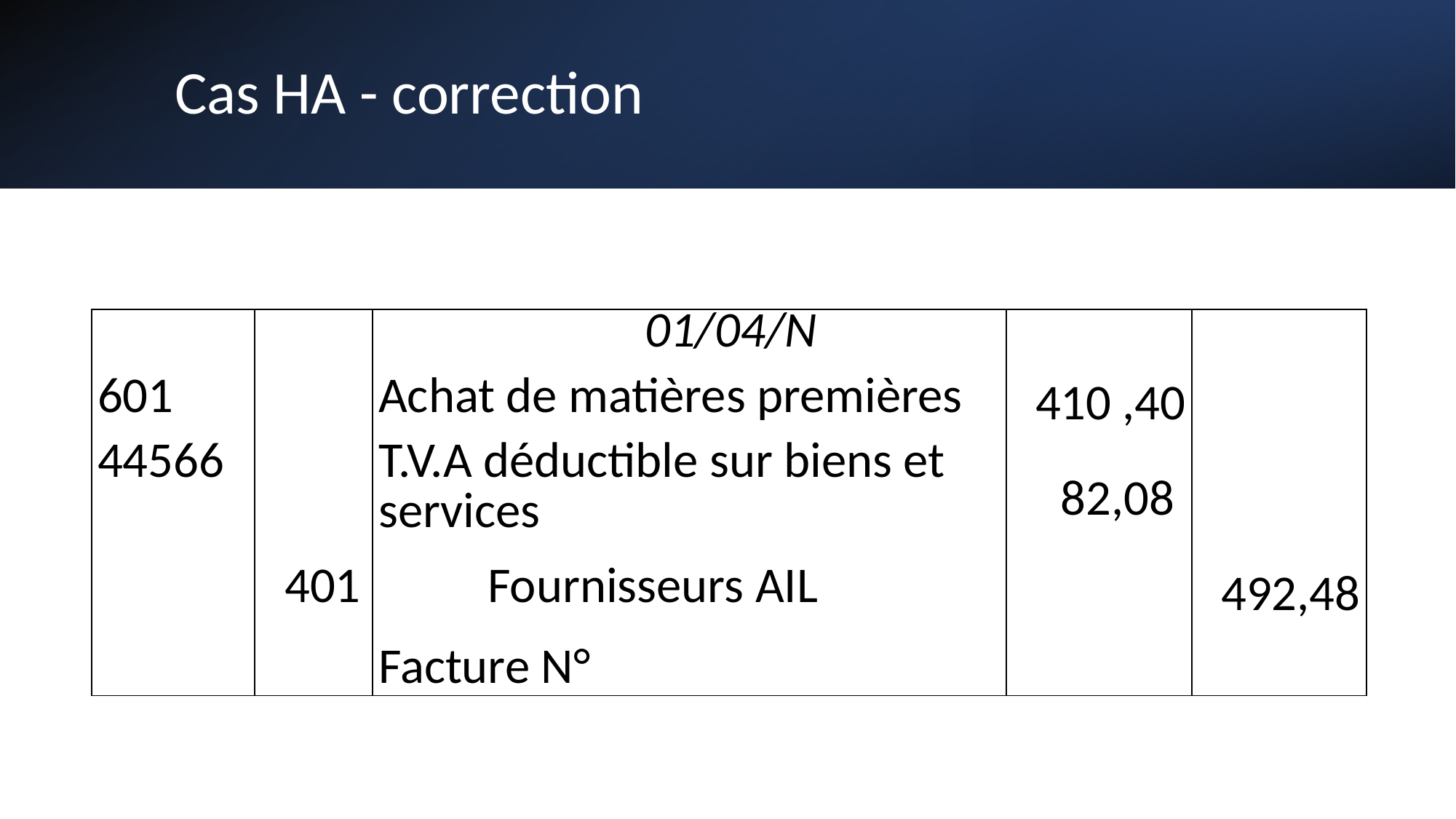

Cas HA - correction
|  |  |  |  |  |  |  |  |
| --- | --- | --- | --- | --- | --- | --- | --- |
|  |  |  |  | 01/04/N |  |  |  |
| 601 |  | Achat de matières premières |  |  |  | 410 ,40 |  |
| 44566 |  | T.V.A déductible sur biens et services |  |  |  | 82,08 |  |
|  | 401 | Fournisseurs AIL |  |  |  |  | 492,48 |
|  |  | Facture N° |  |  |  |  |  |
|  |  |  |  |  |  |  |  |